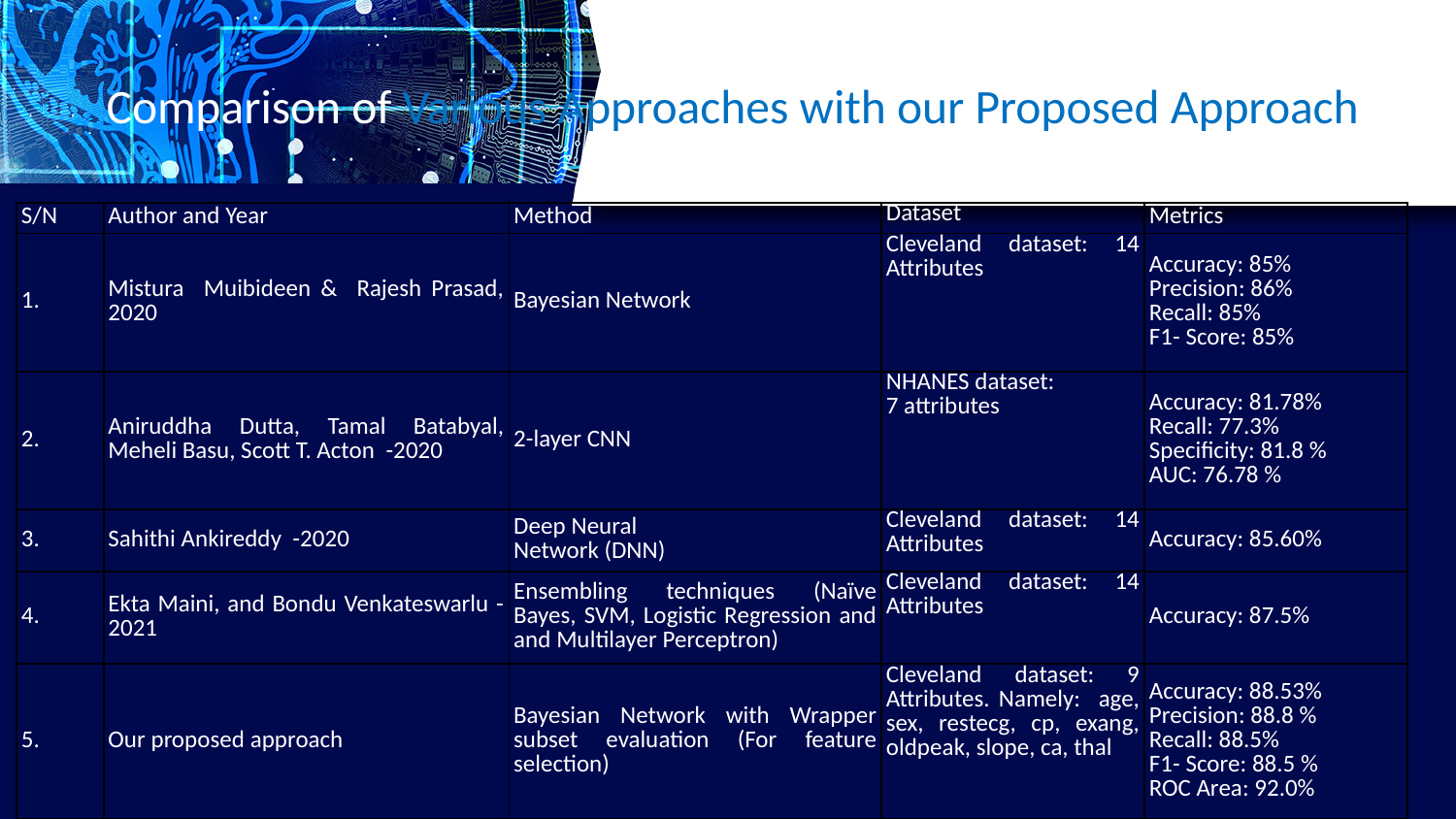

# Comparison of Various Approaches with our Proposed Approach
| S/N | Author and Year | Method | Dataset | Metrics |
| --- | --- | --- | --- | --- |
| 1. | Mistura Muibideen & Rajesh Prasad, 2020 | Bayesian Network | Cleveland dataset: 14 Attributes | Accuracy: 85% Precision: 86% Recall: 85% F1- Score: 85% |
| 2. | Aniruddha Dutta, Tamal Batabyal, Meheli Basu, Scott T. Acton -2020 | 2-layer CNN | NHANES dataset: 7 attributes | Accuracy: 81.78% Recall: 77.3% Specificity: 81.8 % AUC: 76.78 % |
| 3. | Sahithi Ankireddy -2020 | Deep Neural Network (DNN) | Cleveland dataset: 14 Attributes | Accuracy: 85.60% |
| 4. | Ekta Maini, and Bondu Venkateswarlu -2021 | Ensembling techniques (Naïve Bayes, SVM, Logistic Regression and and Multilayer Perceptron) | Cleveland dataset: 14 Attributes | Accuracy: 87.5% |
| 5. | Our proposed approach | Bayesian Network with Wrapper subset evaluation (For feature selection) | Cleveland dataset: 9 Attributes. Namely: age, sex, restecg, cp, exang, oldpeak, slope, ca, thal | Accuracy: 88.53% Precision: 88.8 % Recall: 88.5% F1- Score: 88.5 % ROC Area: 92.0% |